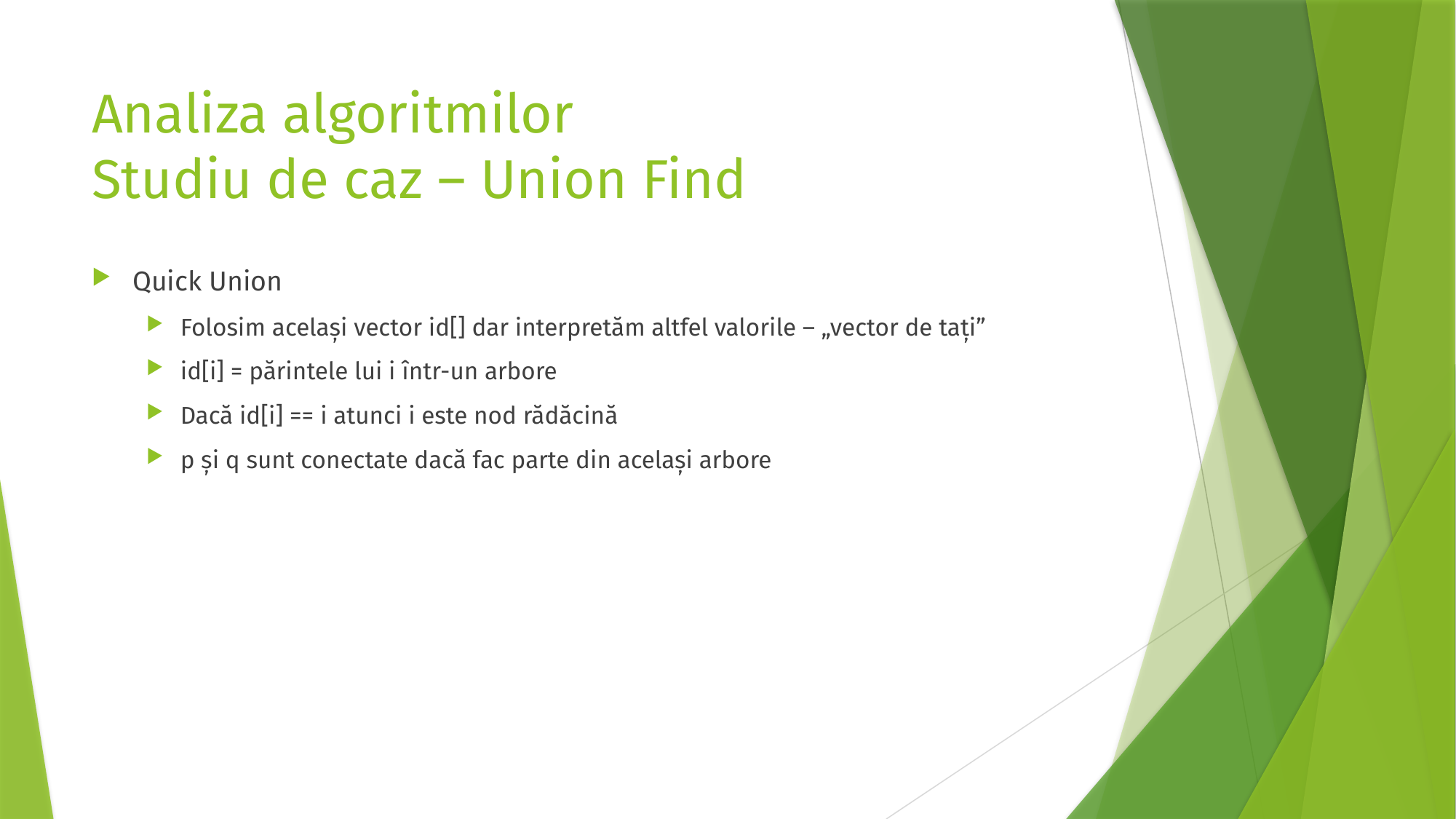

# Analiza algoritmilor Studiu de caz – Union Find
Quick Union
Folosim același vector id[] dar interpretăm altfel valorile – „vector de tați”
id[i] = părintele lui i într-un arbore
Dacă id[i] == i atunci i este nod rădăcină
p și q sunt conectate dacă fac parte din același arbore